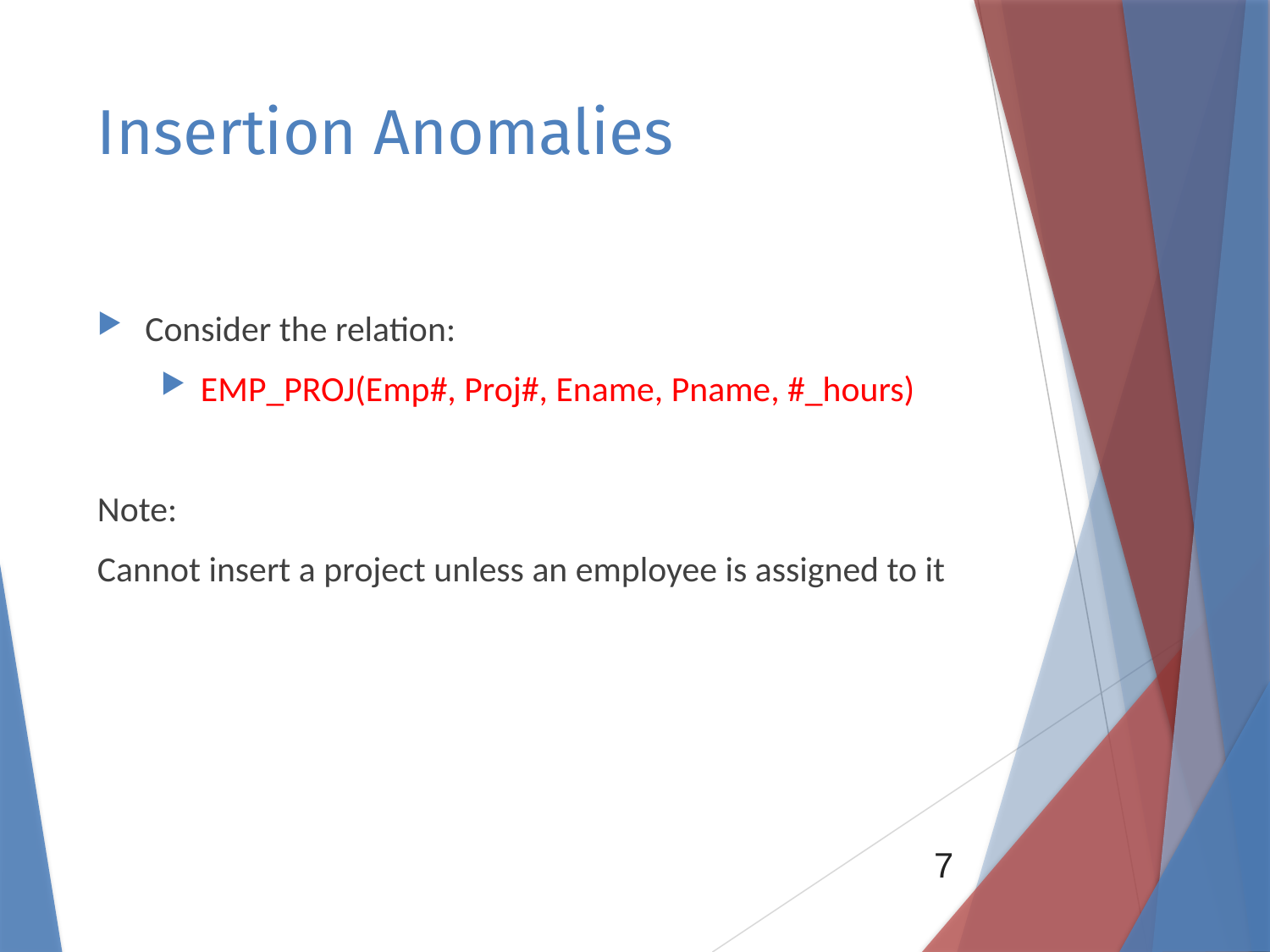

# Insertion Anomalies
Consider the relation:
EMP_PROJ(Emp#, Proj#, Ename, Pname, #_hours)

Note:
Cannot insert a project unless an employee is assigned to it
7